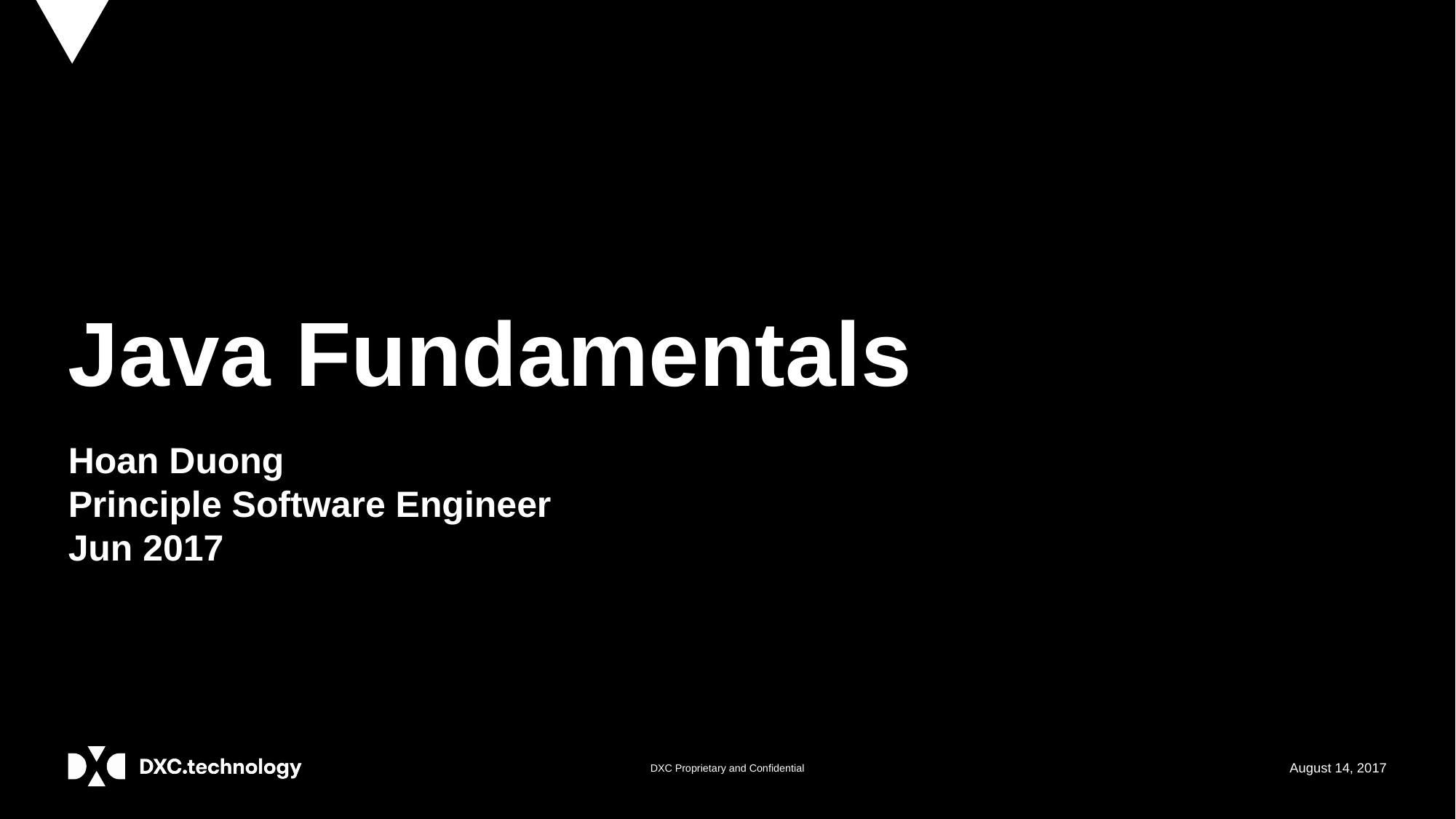

# Java Fundamentals
Hoan Duong
Principle Software Engineer
Jun 2017